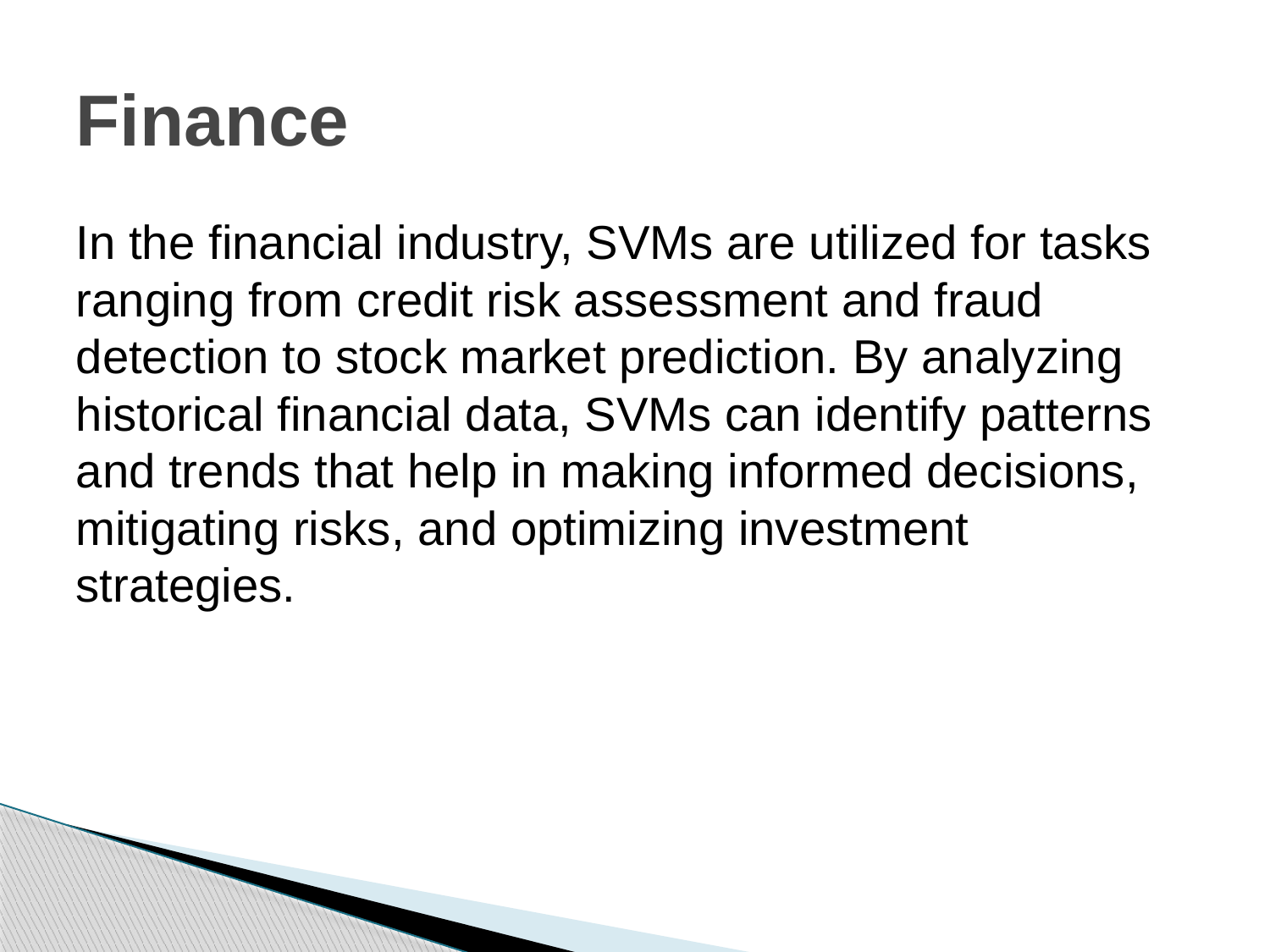

# Finance
In the financial industry, SVMs are utilized for tasks ranging from credit risk assessment and fraud detection to stock market prediction. By analyzing historical financial data, SVMs can identify patterns and trends that help in making informed decisions, mitigating risks, and optimizing investment strategies.